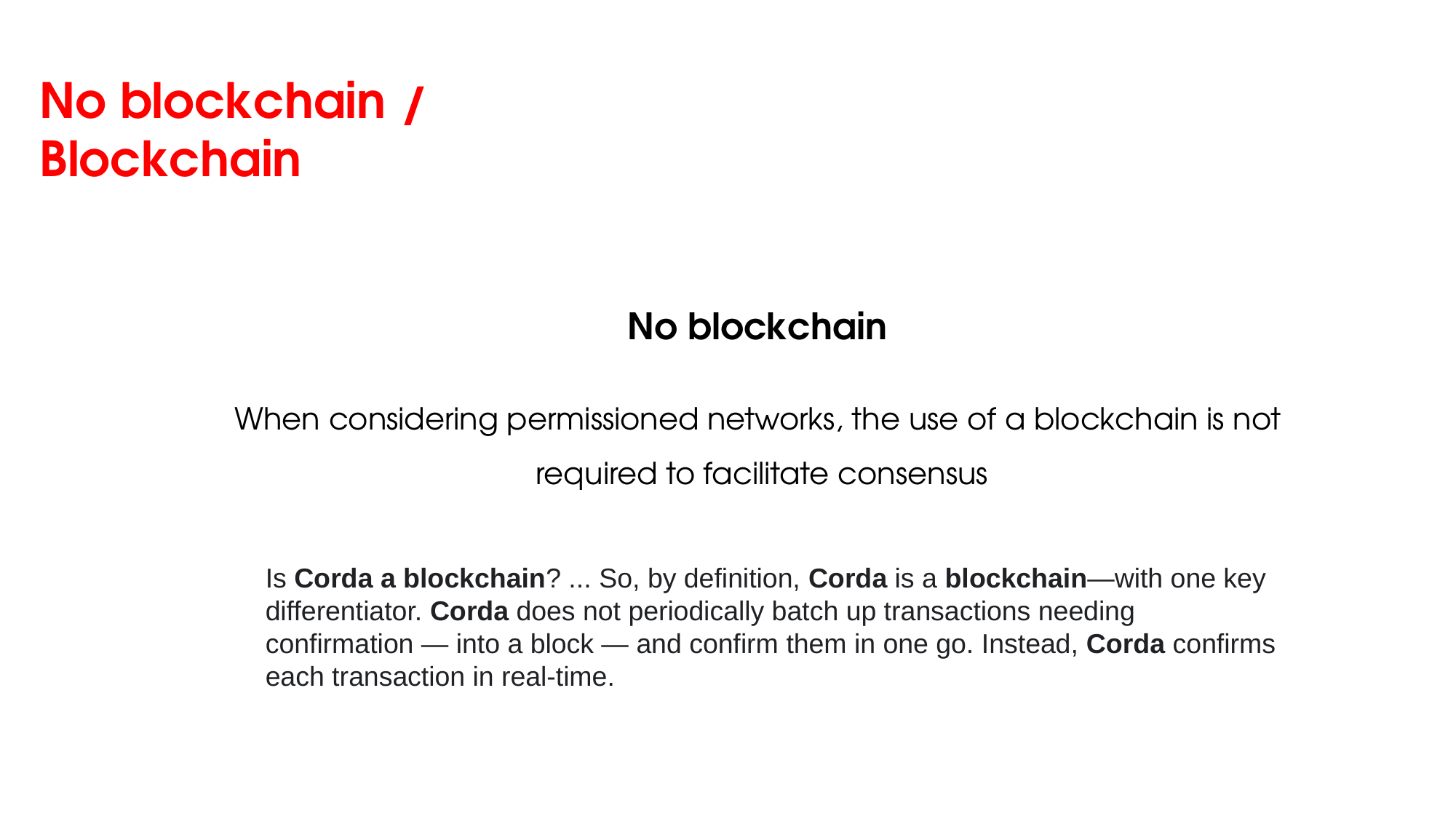

# No blockchain / Blockchain
No blockchain
When considering permissioned networks, the use of a blockchain is not  required to facilitate consensus
Is Corda a blockchain? ... So, by definition, Corda is a blockchain—with one key differentiator. Corda does not periodically batch up transactions needing confirmation — into a block — and confirm them in one go. Instead, Corda confirms each transaction in real-time.